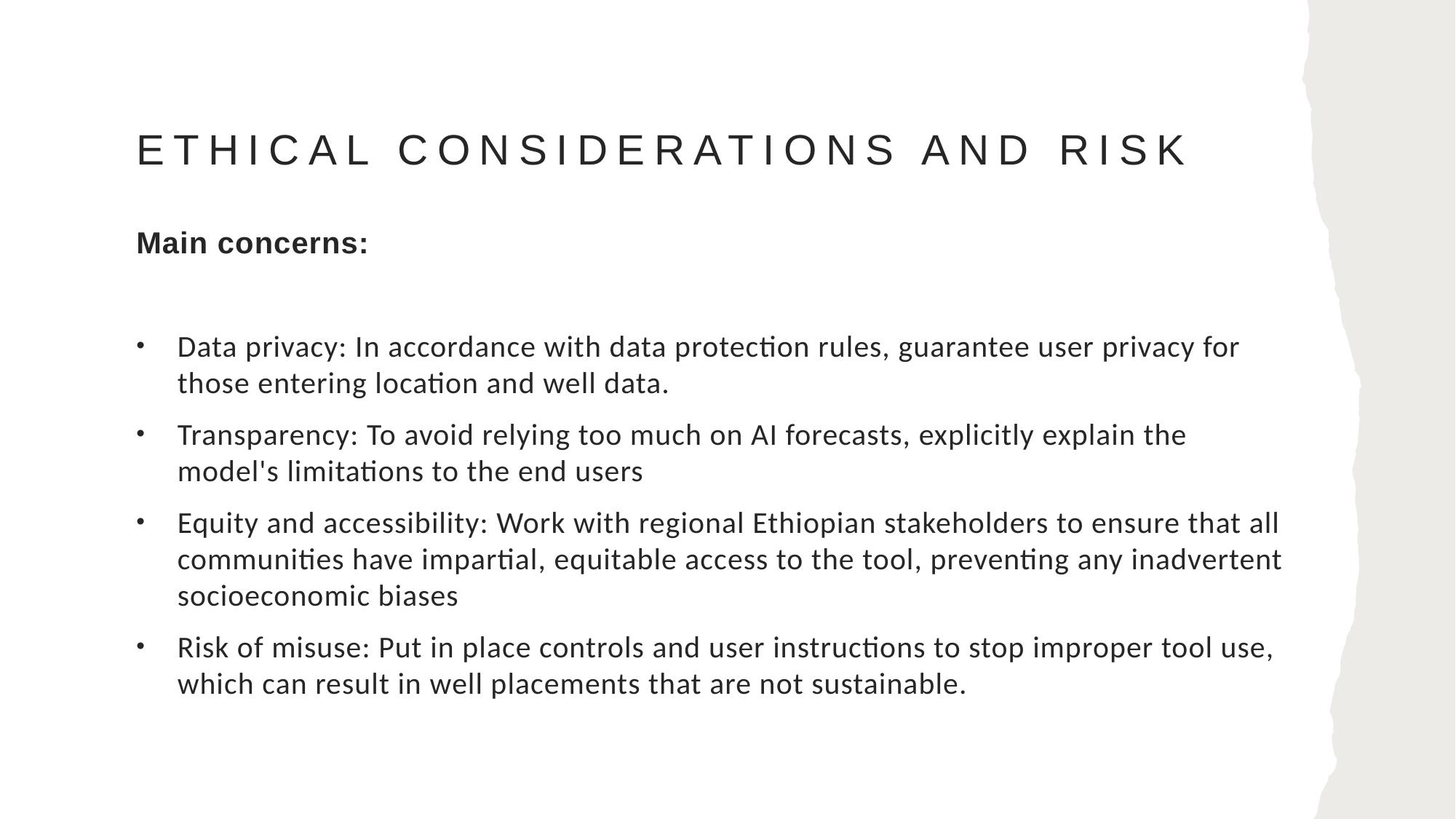

# Ethical considerations and risk
Main concerns:

Data privacy: In accordance with data protection rules, guarantee user privacy for those entering location and well data.
Transparency: To avoid relying too much on AI forecasts, explicitly explain the model's limitations to the end users
Equity and accessibility: Work with regional Ethiopian stakeholders to ensure that all communities have impartial, equitable access to the tool, preventing any inadvertent socioeconomic biases
Risk of misuse: Put in place controls and user instructions to stop improper tool use, which can result in well placements that are not sustainable.